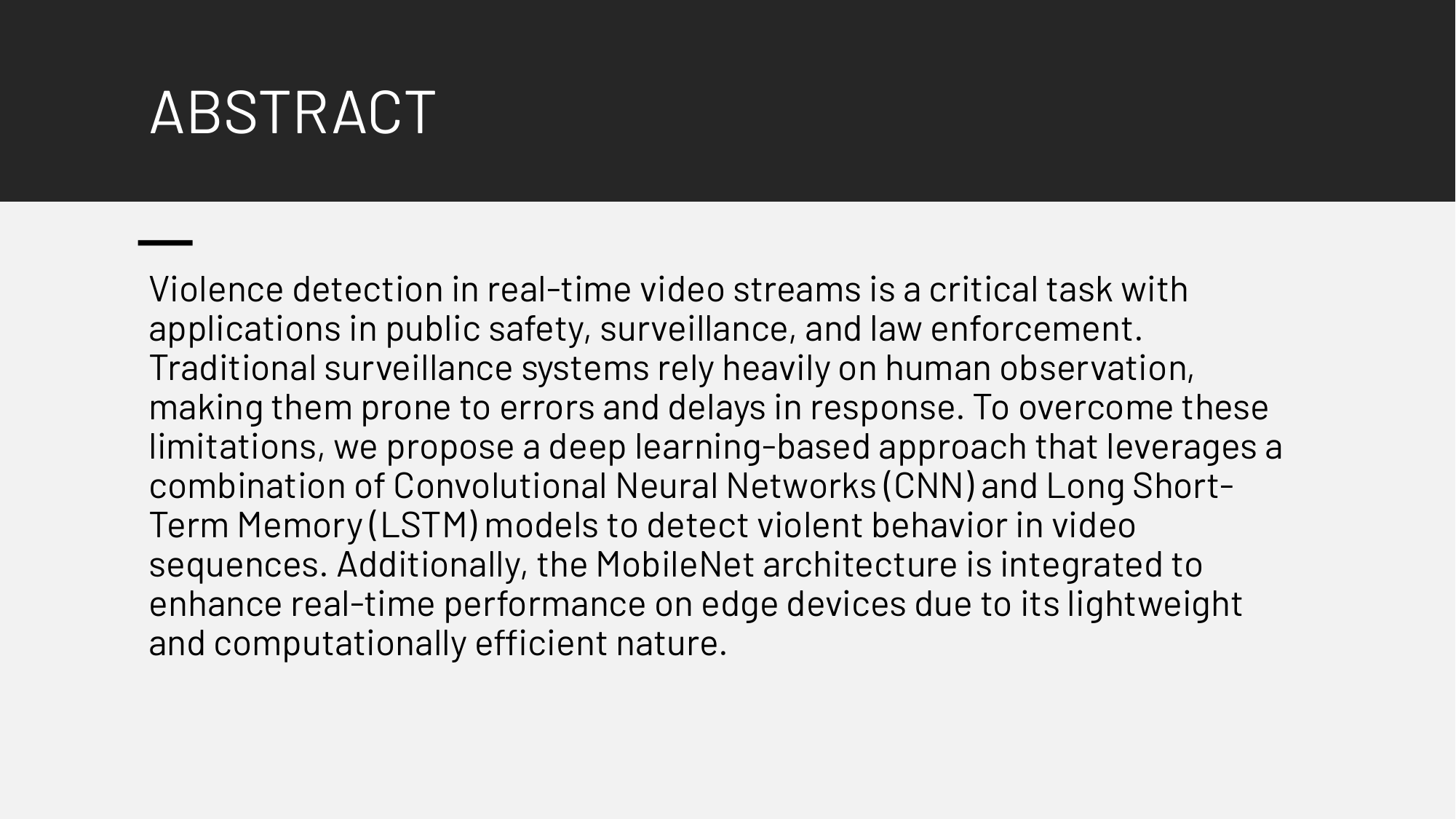

# ABSTRACT

Violence detection in real-time video streams is a critical task with applications in public safety, surveillance, and law enforcement. Traditional surveillance systems rely heavily on human observation, making them prone to errors and delays in response. To overcome these limitations, we propose a deep learning-based approach that leverages a combination of Convolutional Neural Networks (CNN) and Long Short-Term Memory (LSTM) models to detect violent behavior in video sequences. Additionally, the MobileNet architecture is integrated to enhance real-time performance on edge devices due to its lightweight and computationally efficient nature.